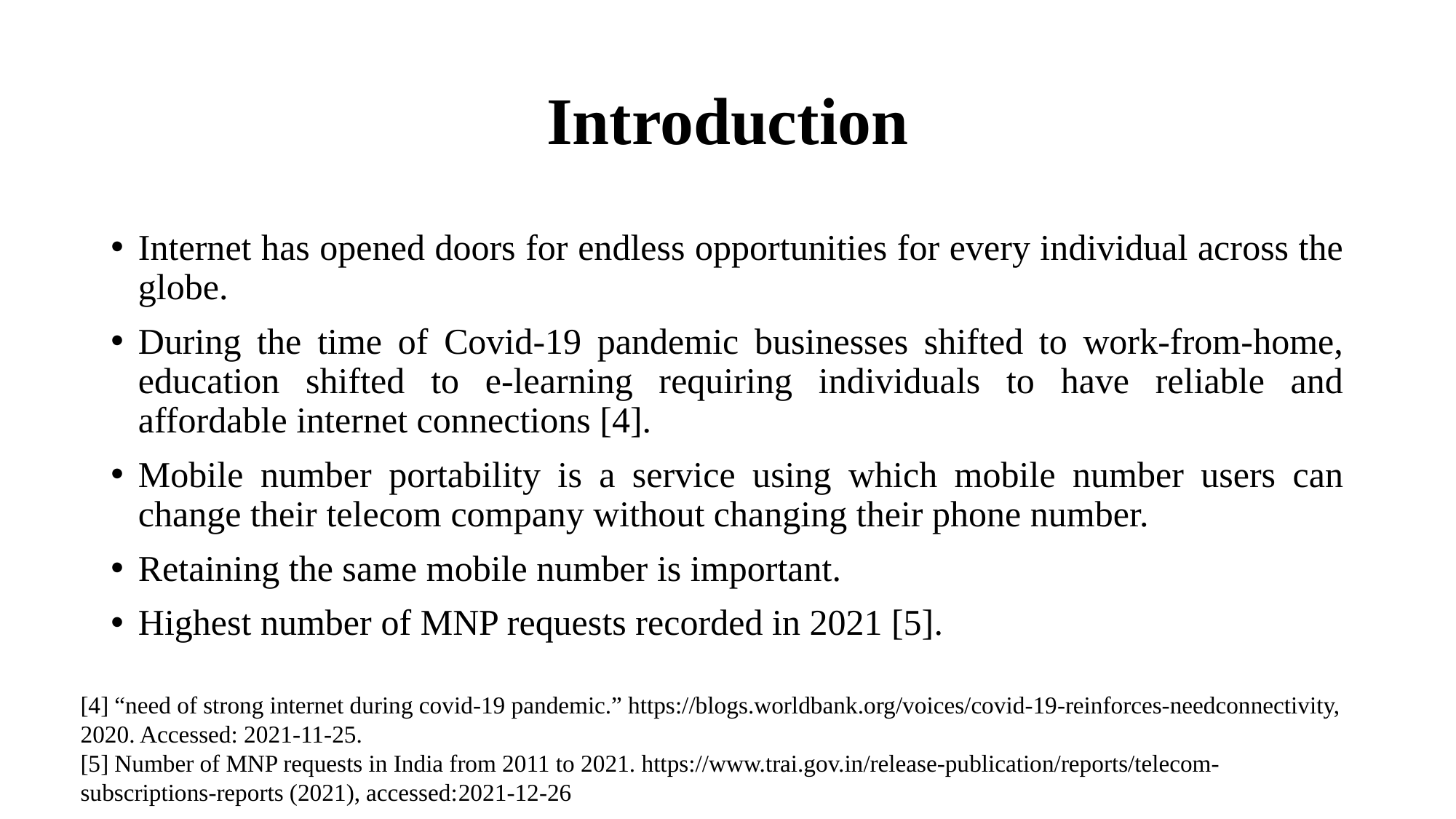

# Introduction

Internet has opened doors for endless opportunities for every individual across the globe.
During the time of Covid-19 pandemic businesses shifted to work-from-home, education shifted to e-learning requiring individuals to have reliable and affordable internet connections [4].
Mobile number portability is a service using which mobile number users can change their telecom company without changing their phone number.
Retaining the same mobile number is important.
Highest number of MNP requests recorded in 2021 [5].
[4] “need of strong internet during covid-19 pandemic.” https://blogs.worldbank.org/voices/covid-19-reinforces-needconnectivity, 2020. Accessed: 2021-11-25.
[5] Number of MNP requests in India from 2011 to 2021. https://www.trai.gov.in/release-publication/reports/telecom-subscriptions-reports (2021), accessed:2021-12-26